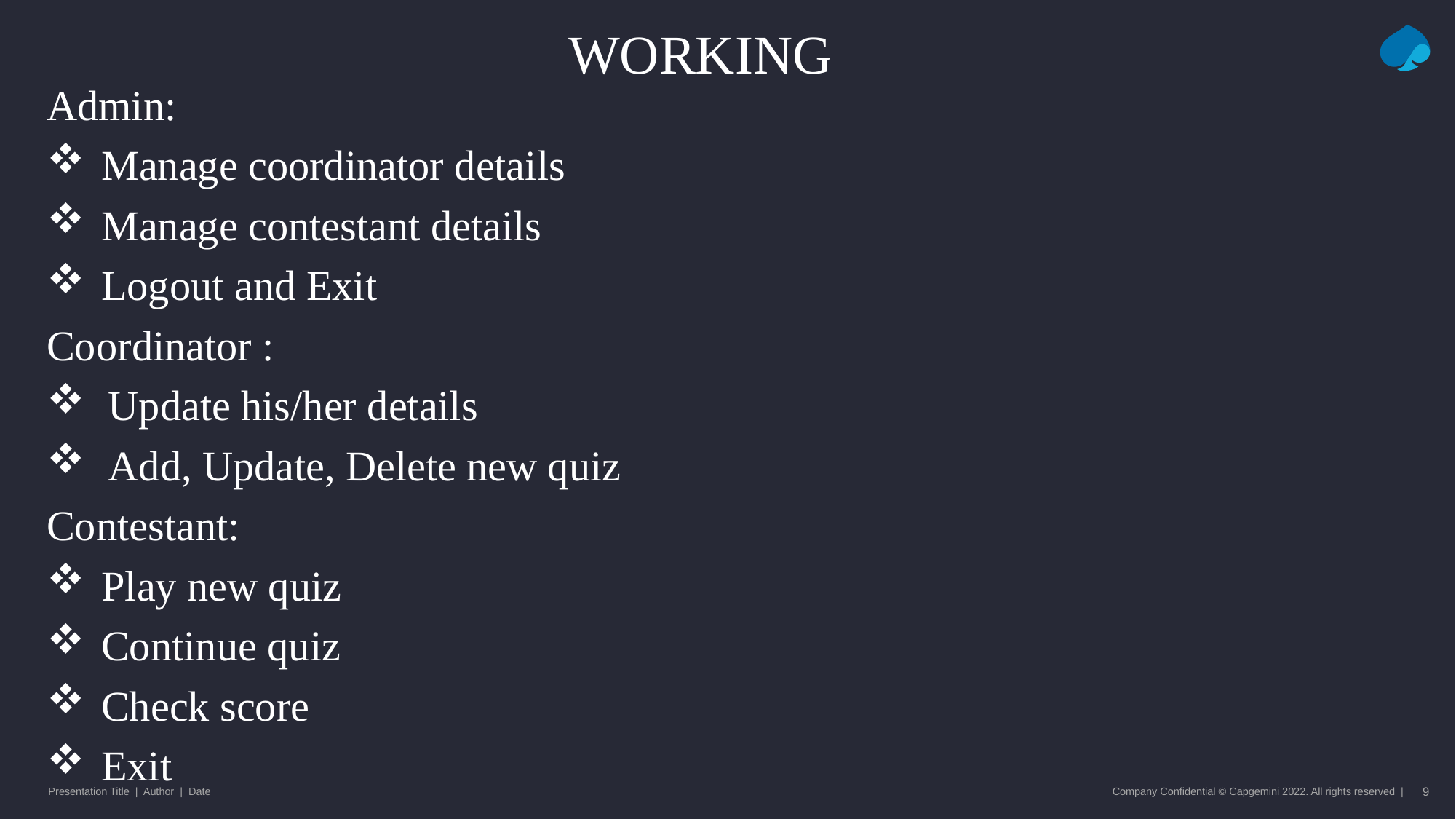

# WORKING
Admin:
Manage coordinator details
Manage contestant details
Logout and Exit
Coordinator :
Update his/her details
Add, Update, Delete new quiz
Contestant:
Play new quiz
Continue quiz
Check score
Exit